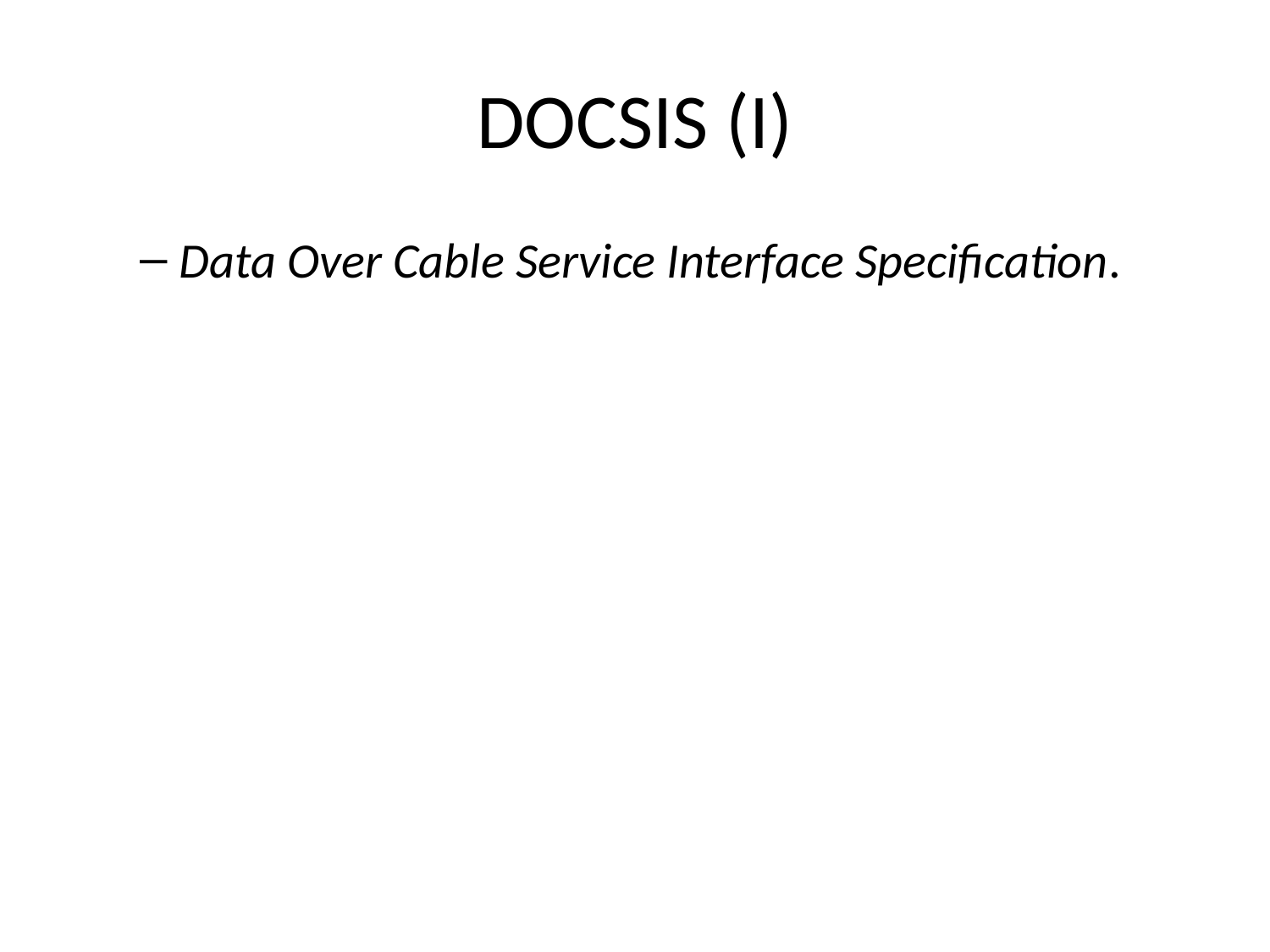

# DOCSIS (I)
Data Over Cable Service Interface Specification.